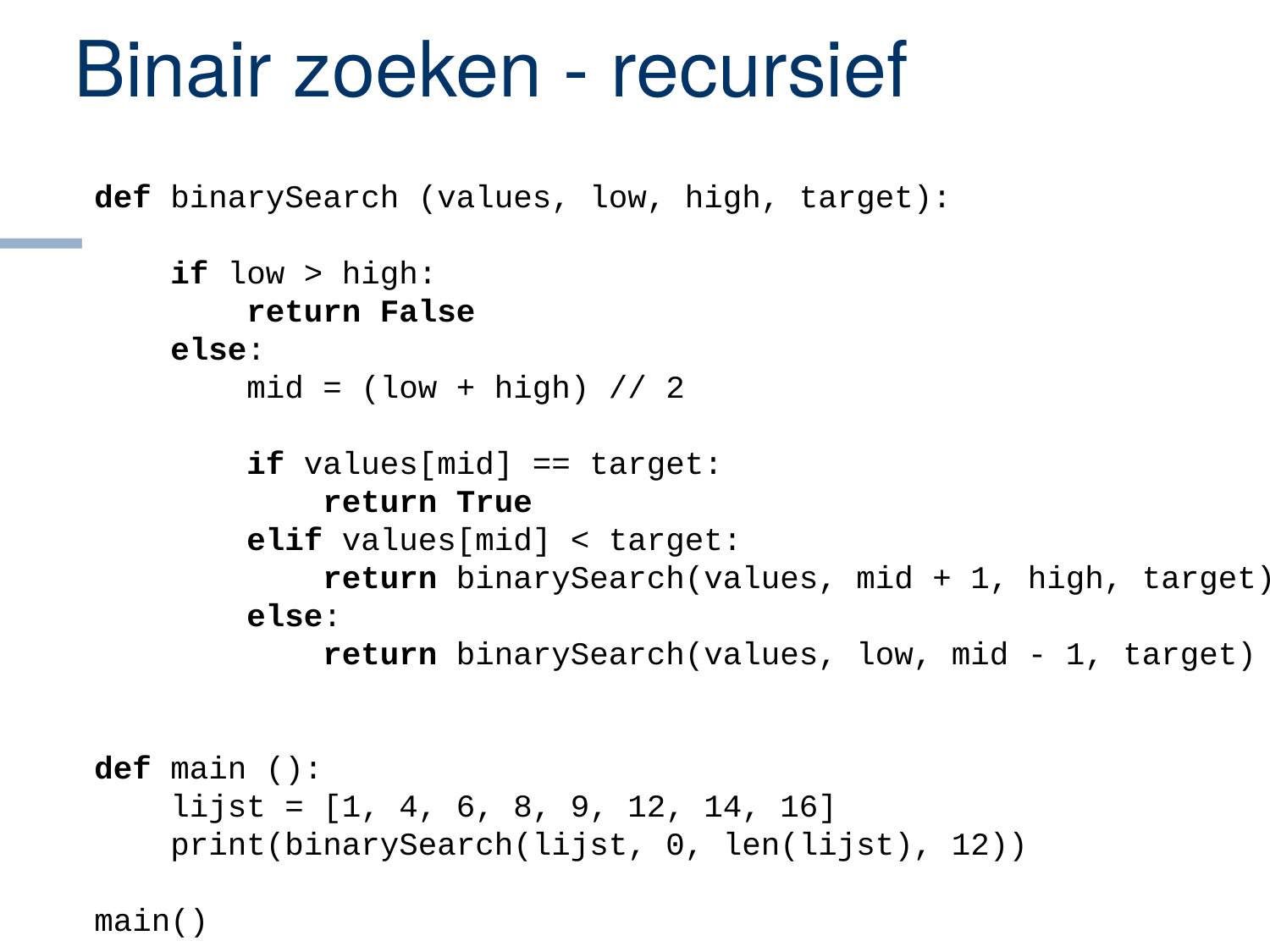

# Binair zoeken - recursief
def binarySearch (values, low, high, target):
    if low > high:
        return False
    else:
        mid = (low + high) // 2
        if values[mid] == target:
            return True
        elif values[mid] < target:
            return binarySearch(values, mid + 1, high, target)
        else:
            return binarySearch(values, low, mid - 1, target)
def main ():
    lijst = [1, 4, 6, 8, 9, 12, 14, 16]
    print(binarySearch(lijst, 0, len(lijst), 12))
main()